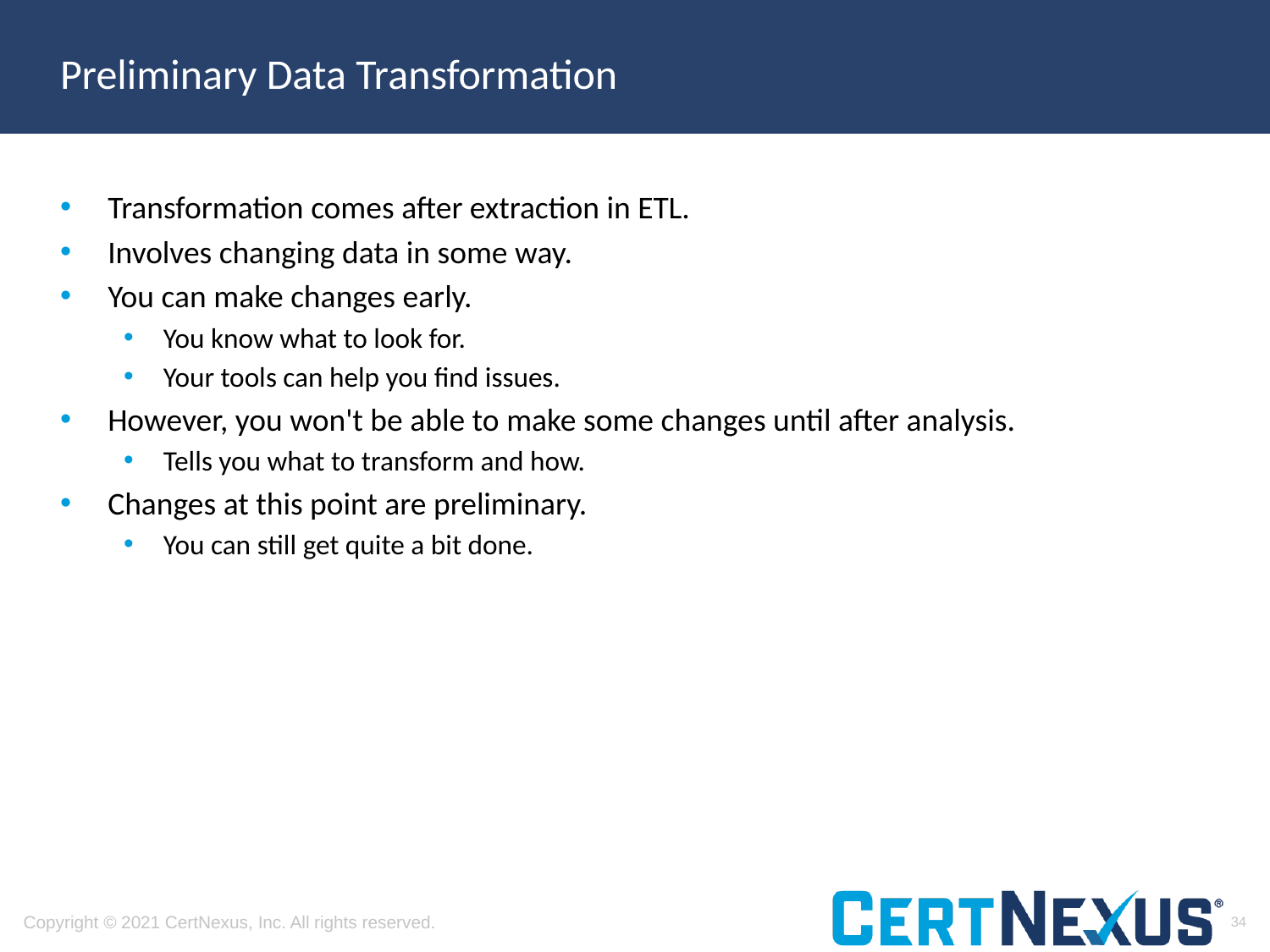

# Preliminary Data Transformation
Transformation comes after extraction in ETL.
Involves changing data in some way.
You can make changes early.
You know what to look for.
Your tools can help you find issues.
However, you won't be able to make some changes until after analysis.
Tells you what to transform and how.
Changes at this point are preliminary.
You can still get quite a bit done.
34